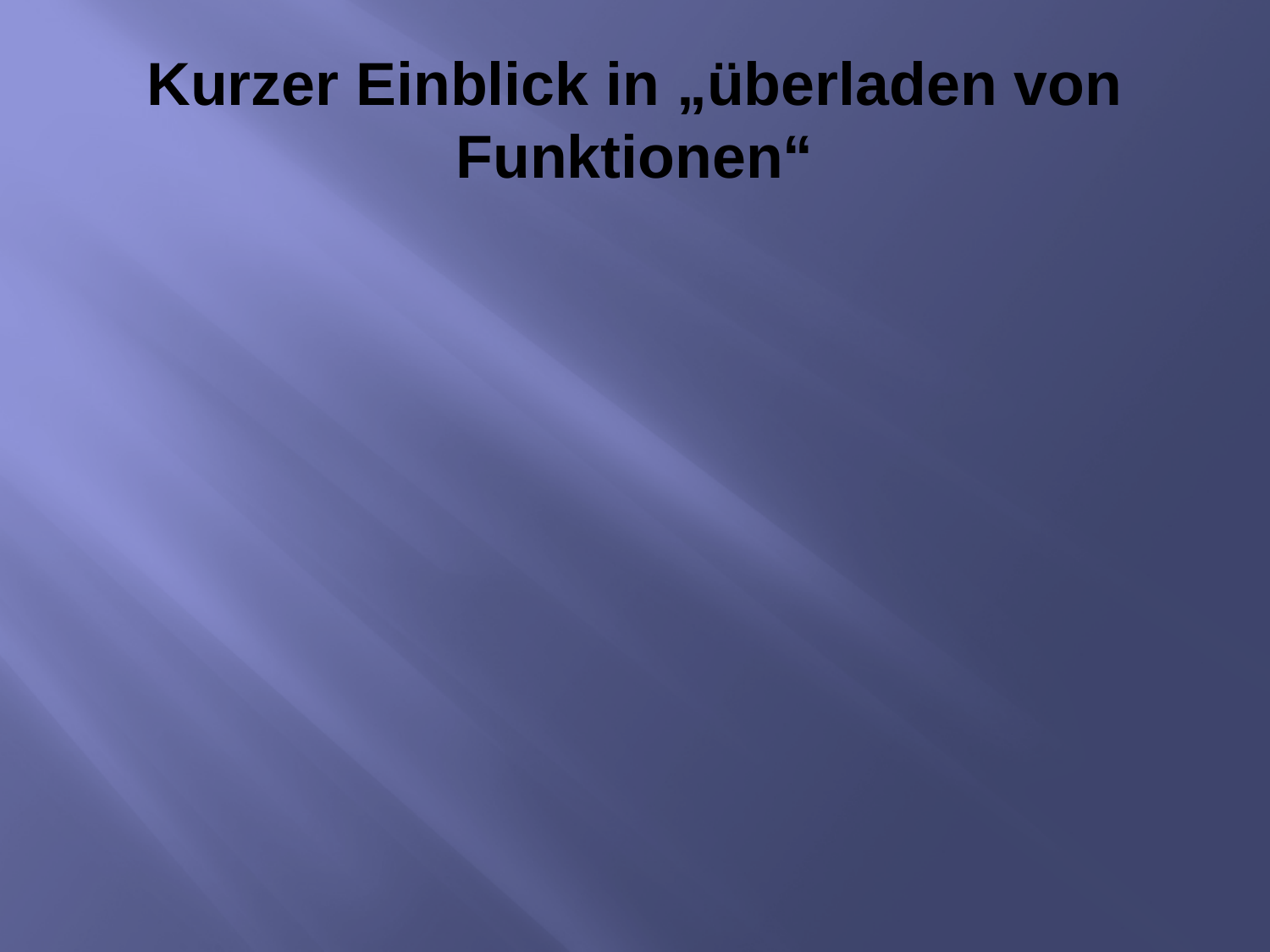

# Kurzer Einblick in „überladen von Funktionen“